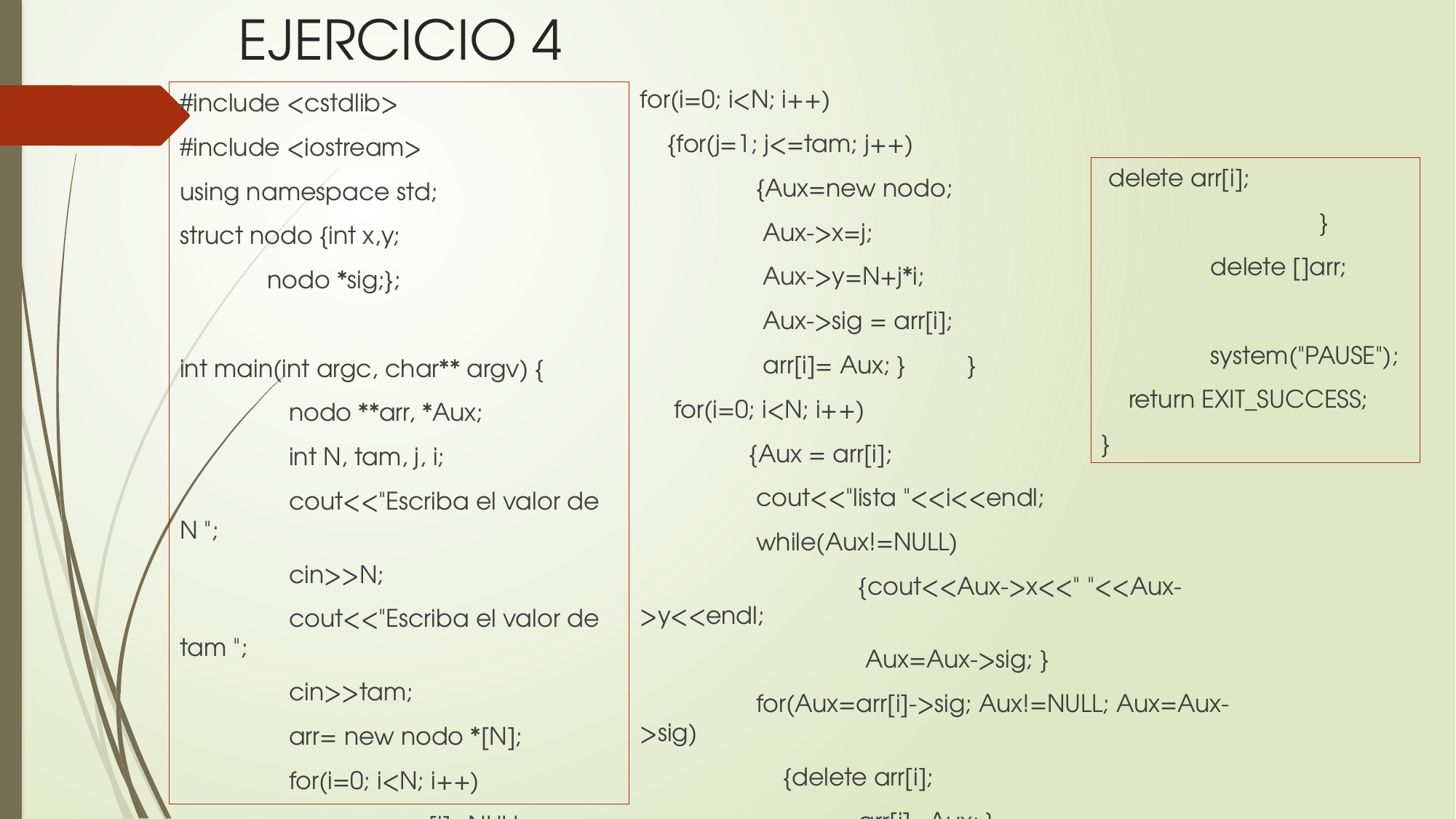

# EJERCICIO 4
for(i=0; i<N; i++)
    {for(j=1; j<=tam; j++)
	 {Aux=new nodo;
	  Aux->x=j;
	  Aux->y=N+j*i;
	  Aux->sig = arr[i];
	  arr[i]= Aux; }	}
     for(i=0; i<N; i++)
	{Aux = arr[i];
	 cout<<"lista "<<i<<endl;
	 while(Aux!=NULL)
		{cout<<Aux->x<<" "<<Aux->y<<endl;
	 	 Aux=Aux->sig; }
	 for(Aux=arr[i]->sig; Aux!=NULL; Aux=Aux->sig)
	     {delete arr[i];
		arr[i]=Aux; }
#include <cstdlib>
#include <iostream>
using namespace std;
struct nodo {int x,y;
             nodo *sig;};

int main(int argc, char** argv) {
	nodo **arr, *Aux;
	int N, tam, j, i;
	cout<<"Escriba el valor de N ";
	cin>>N;
	cout<<"Escriba el valor de tam ";
	cin>>tam;
	arr= new nodo *[N];
	for(i=0; i<N; i++)
		arr[i]=NULL;
 delete arr[i];
		}
	delete []arr;

	system("PAUSE");
    return EXIT_SUCCESS;
}